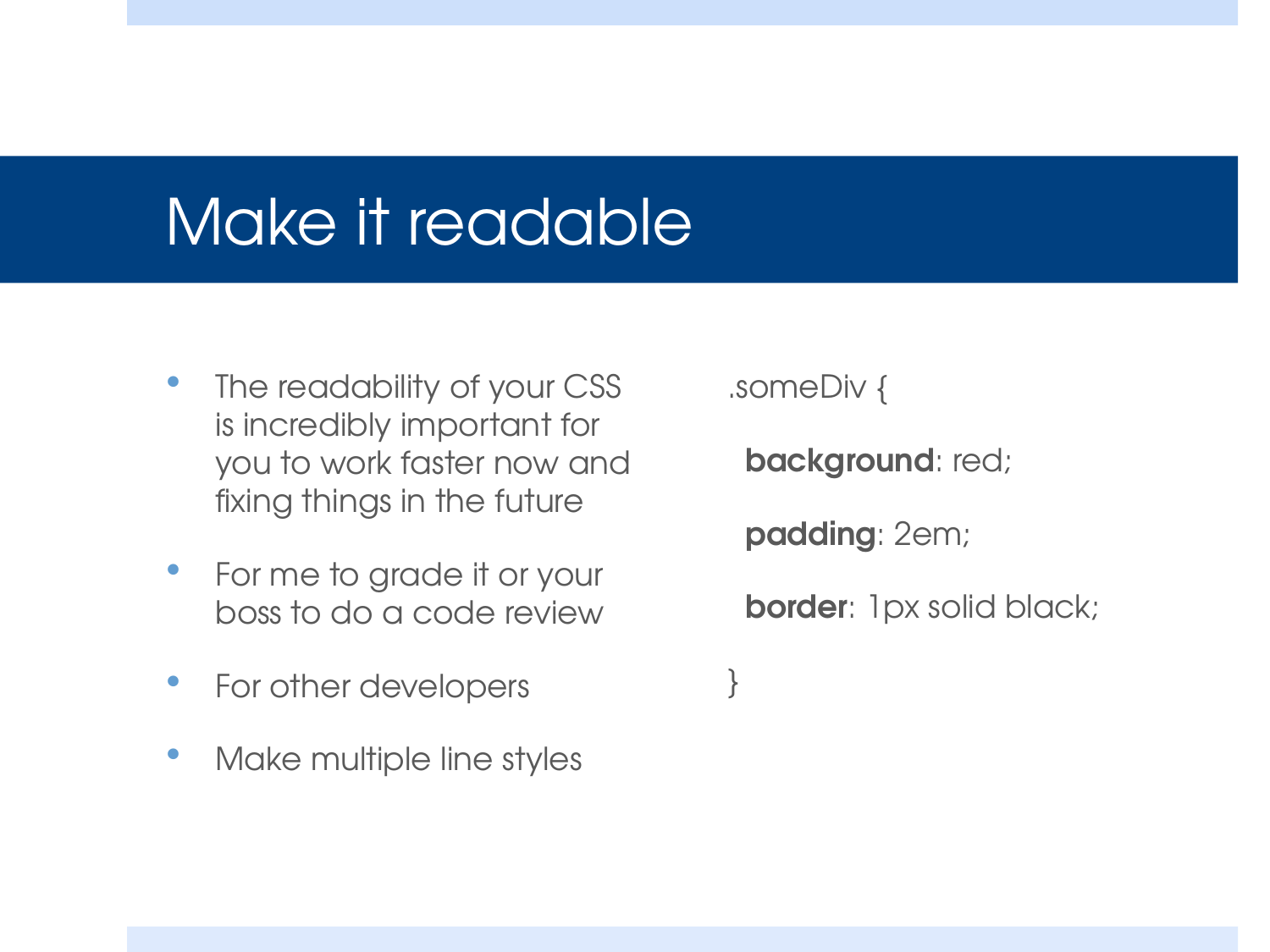

# Make it readable
The readability of your CSS is incredibly important for you to work faster now and fixing things in the future
For me to grade it or your boss to do a code review
For other developers
Make multiple line styles
.someDiv {
  background: red;
  padding: 2em;
  border: 1px solid black;
}